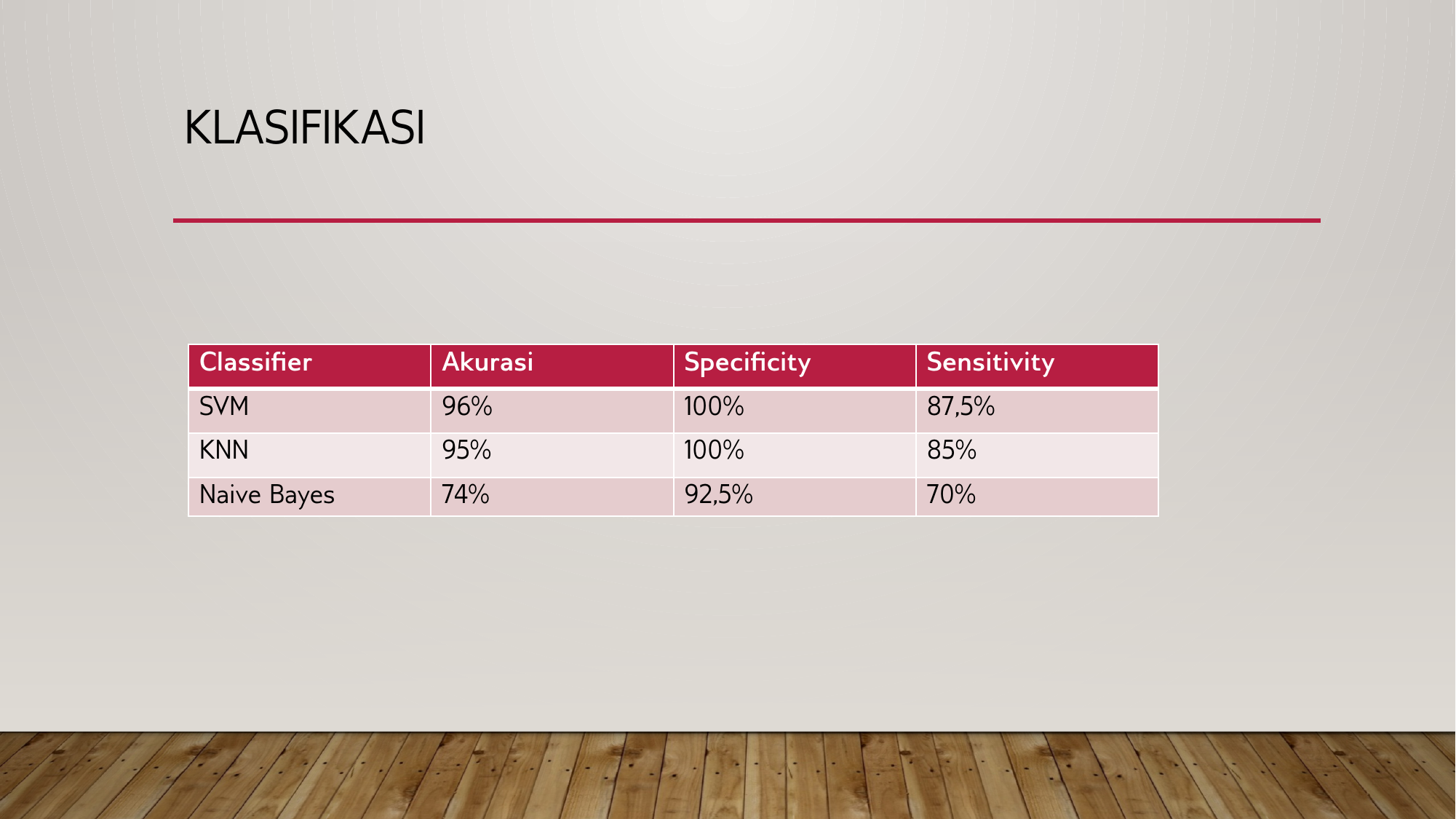

# Klasifikasi

| Classifier | Akurasi | Specificity | Sensitivity |
| --- | --- | --- | --- |
| SVM | 96% | 100% | 87,5% |
| KNN | 95% | 100% | 85% |
| Naive Bayes | 74% | 92,5% | 70% |